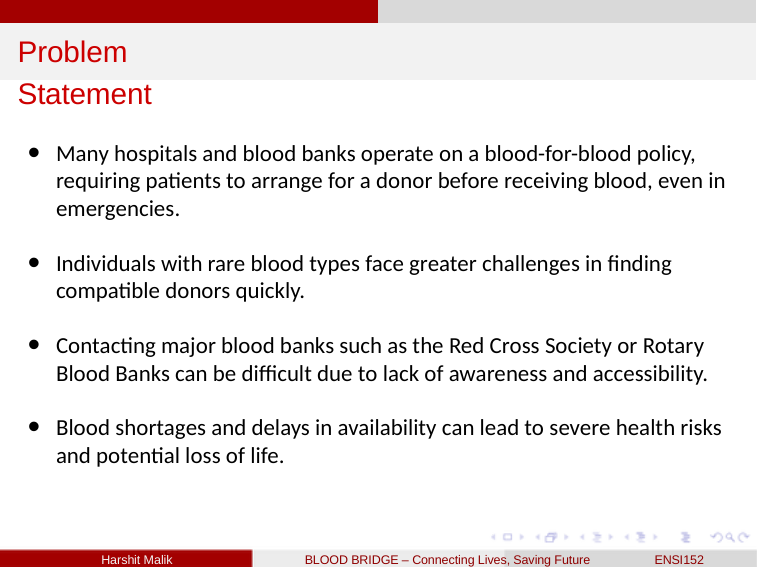

Problem Statement
Many hospitals and blood banks operate on a blood-for-blood policy, requiring patients to arrange for a donor before receiving blood, even in emergencies.

Individuals with rare blood types face greater challenges in finding compatible donors quickly.

Contacting major blood banks such as the Red Cross Society or Rotary Blood Banks can be difficult due to lack of awareness and accessibility.

Blood shortages and delays in availability can lead to severe health risks and potential loss of life.

                              Harshit Malik                                       BLOOD BRIDGE – Connecting Lives, Saving Future                   ENSI152                         5/8